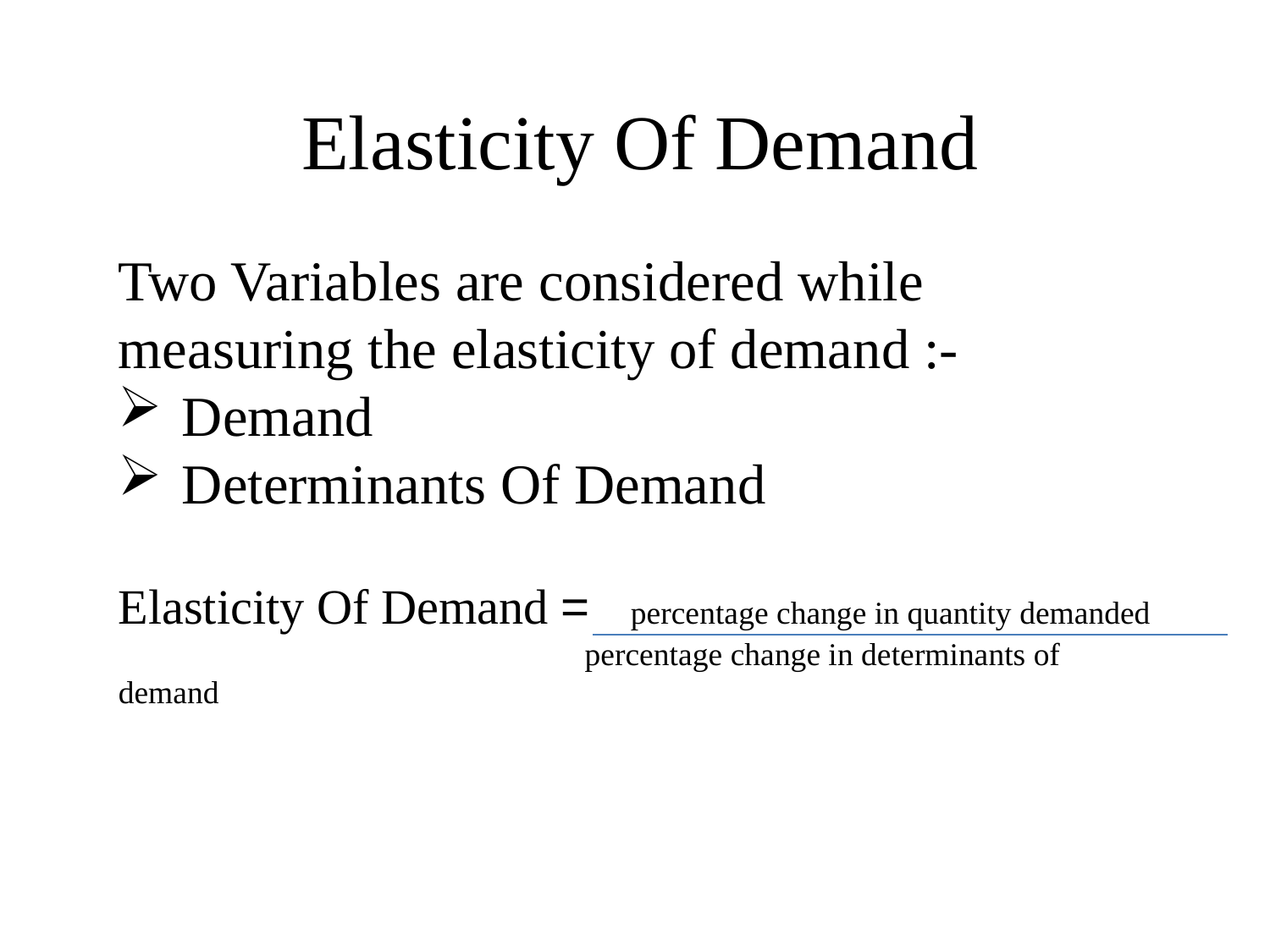

Elasticity Of Demand

Two Variables are considered while measuring the elasticity of demand :-
Demand
Determinants Of Demand

Elasticity Of Demand =   percentage change in quantity demanded
                                                          percentage change in determinants of demand